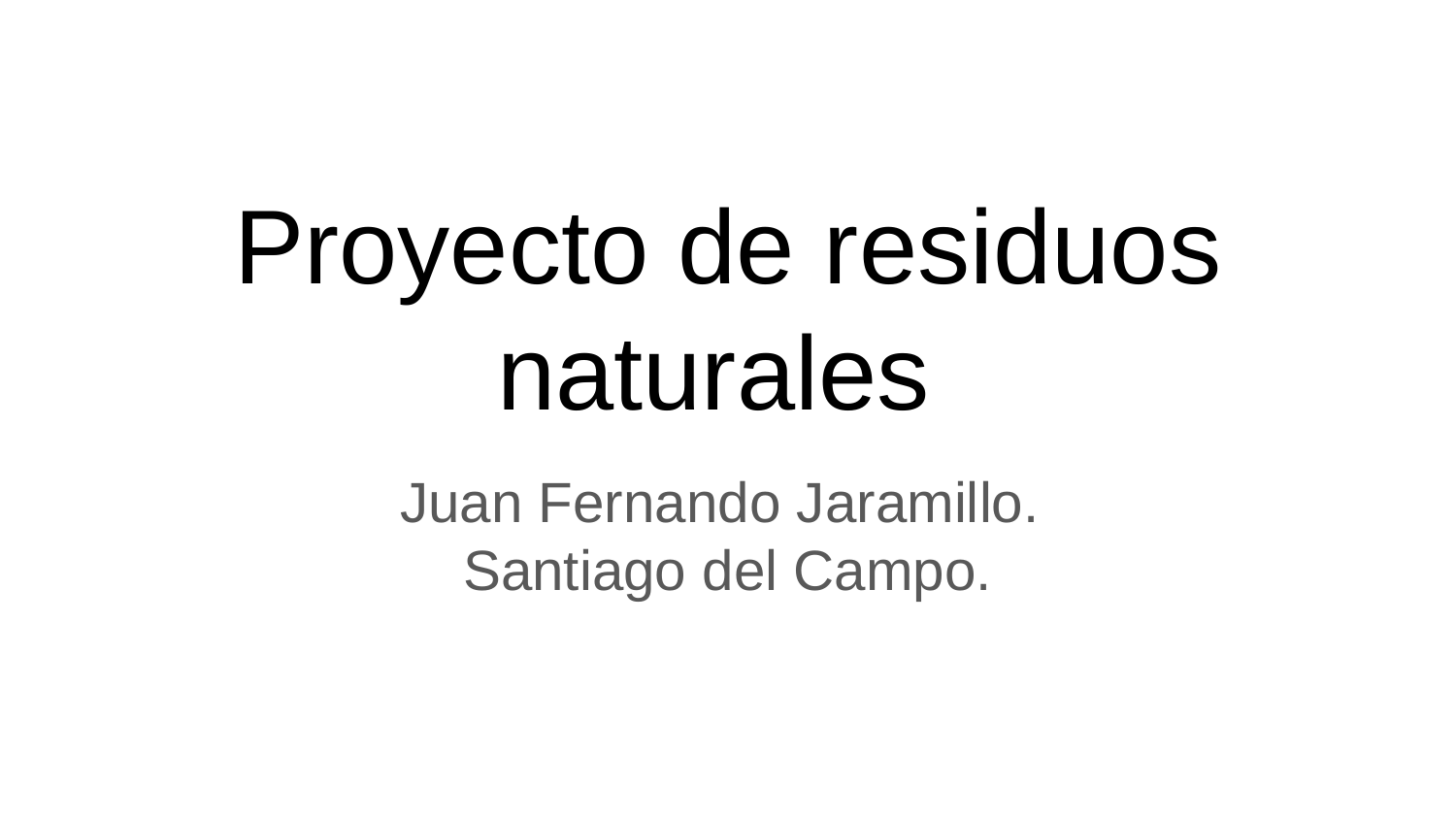

# Proyecto de residuos naturales
Juan Fernando Jaramillo.
Santiago del Campo.